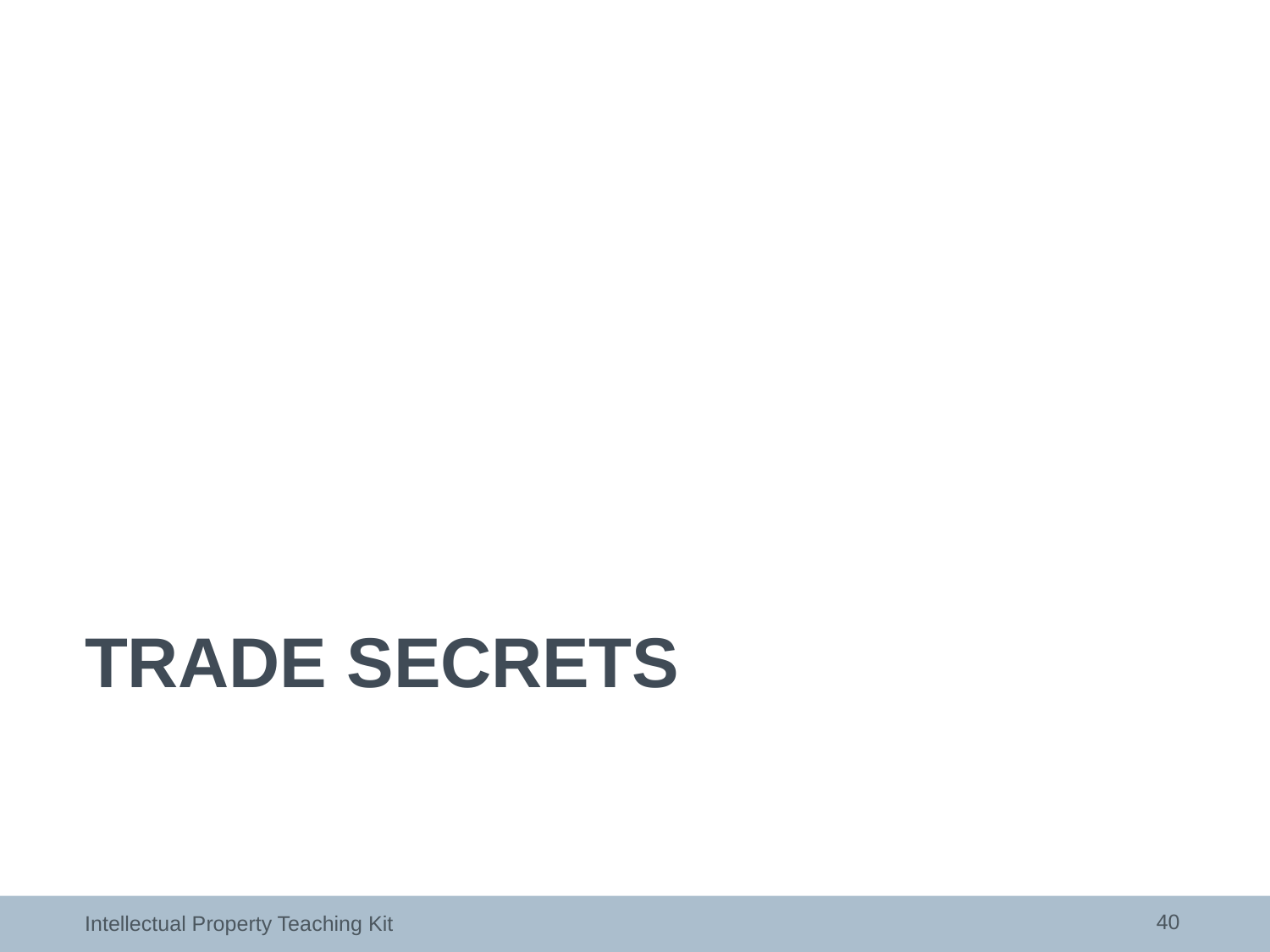

#
TRADE SECRETS
40
Intellectual Property Teaching Kit